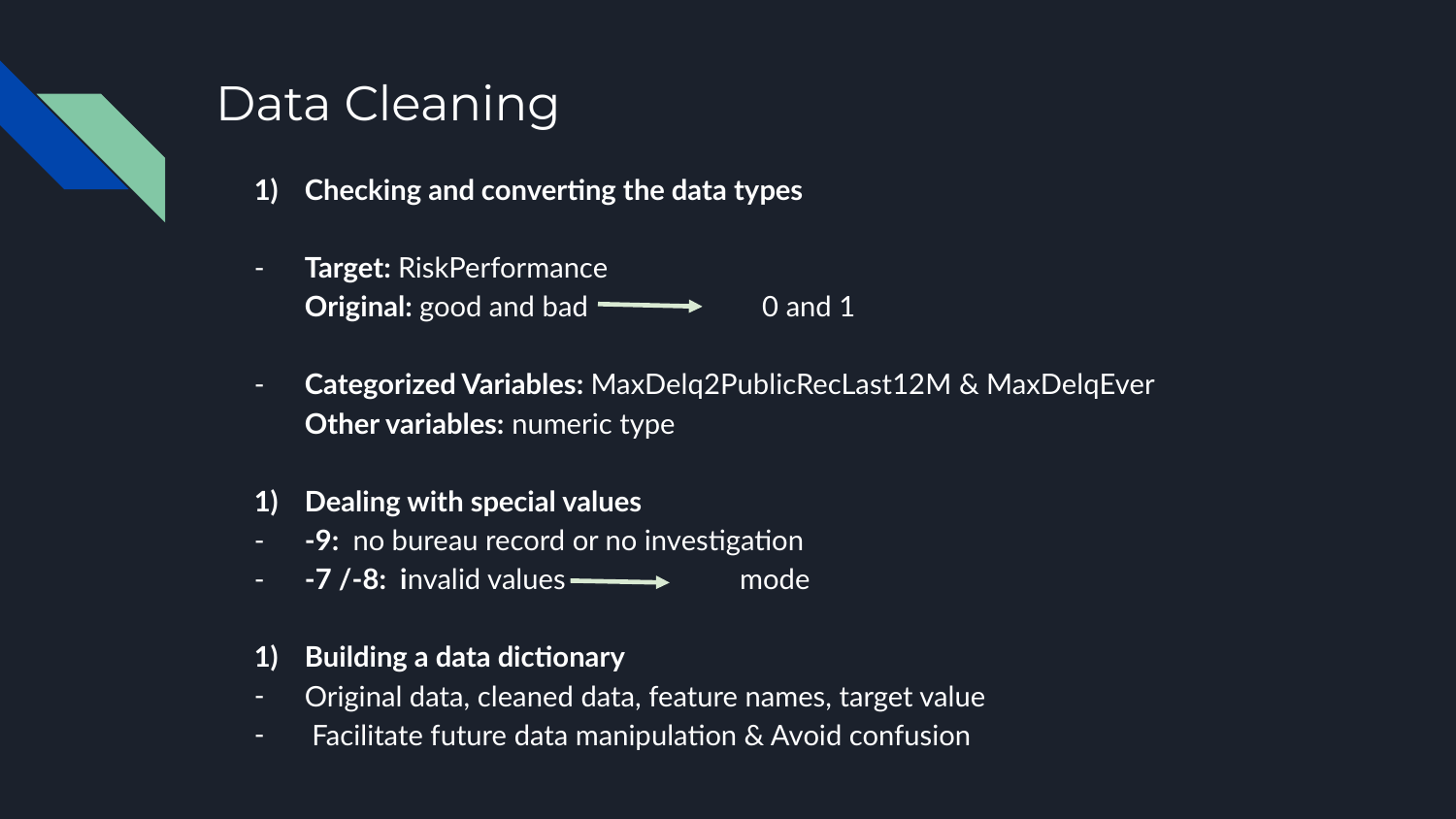

# Data Cleaning
Checking and converting the data types

Target: RiskPerformance
Original: good and bad                        0 and 1

Categorized Variables: MaxDelq2PublicRecLast12M & MaxDelqEver
Other variables: numeric type

Dealing with special values
-9:  no bureau record or no investigation
-7 /-8:  invalid values                        mode

Building a data dictionary
Original data, cleaned data, feature names, target value
 Facilitate future data manipulation & Avoid confusion